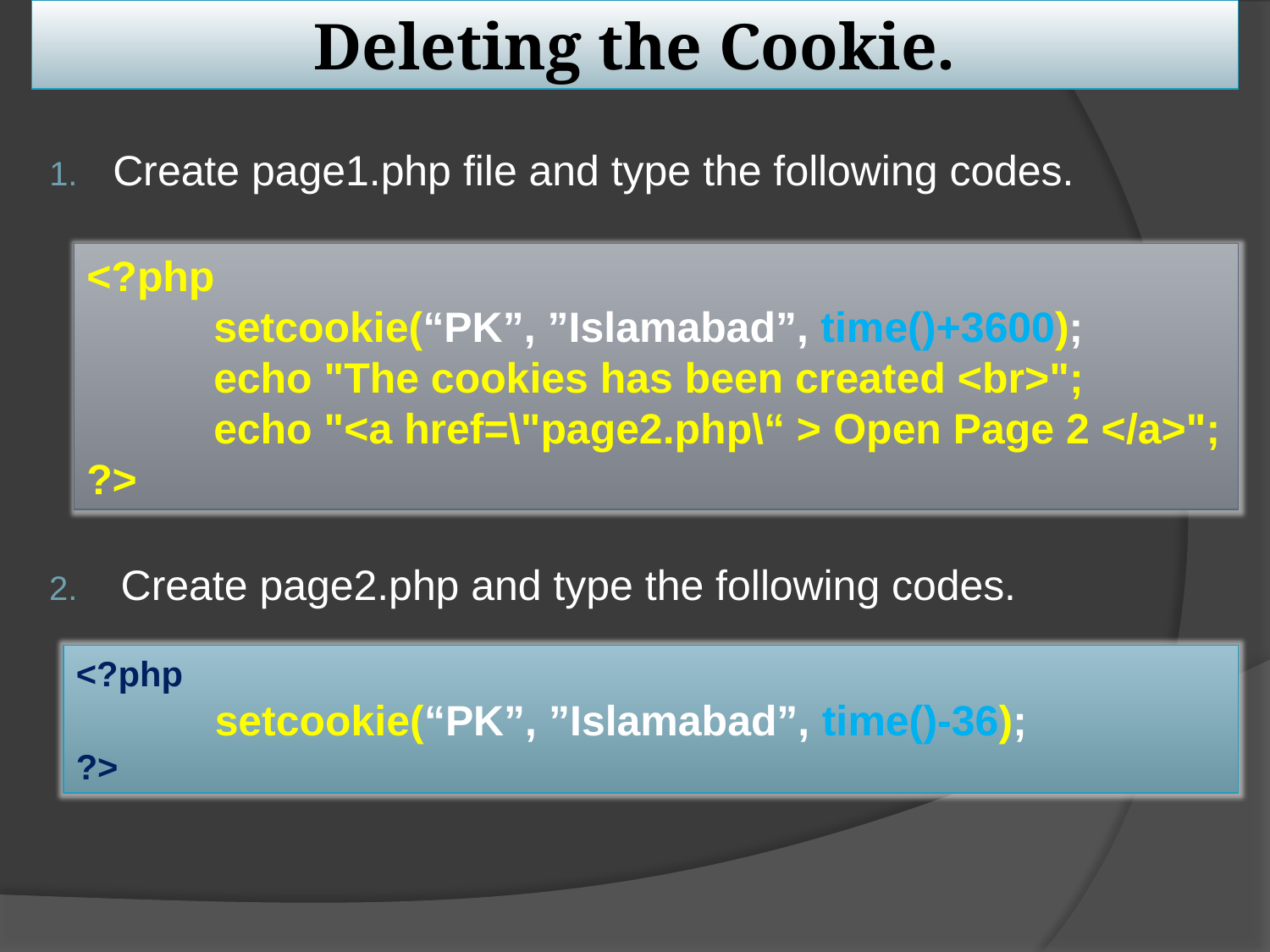

# Deleting the Cookie.
Create page1.php file and type the following codes.

Create page2.php and type the following codes.
<?php
	setcookie(“PK”, ”Islamabad”, time()+3600);
	echo "The cookies has been created <br>";
	echo "<a href=\"page2.php\“ > Open Page 2 </a>";
?>
<?php
	 setcookie(“PK”, ”Islamabad”, time()-36);
?>